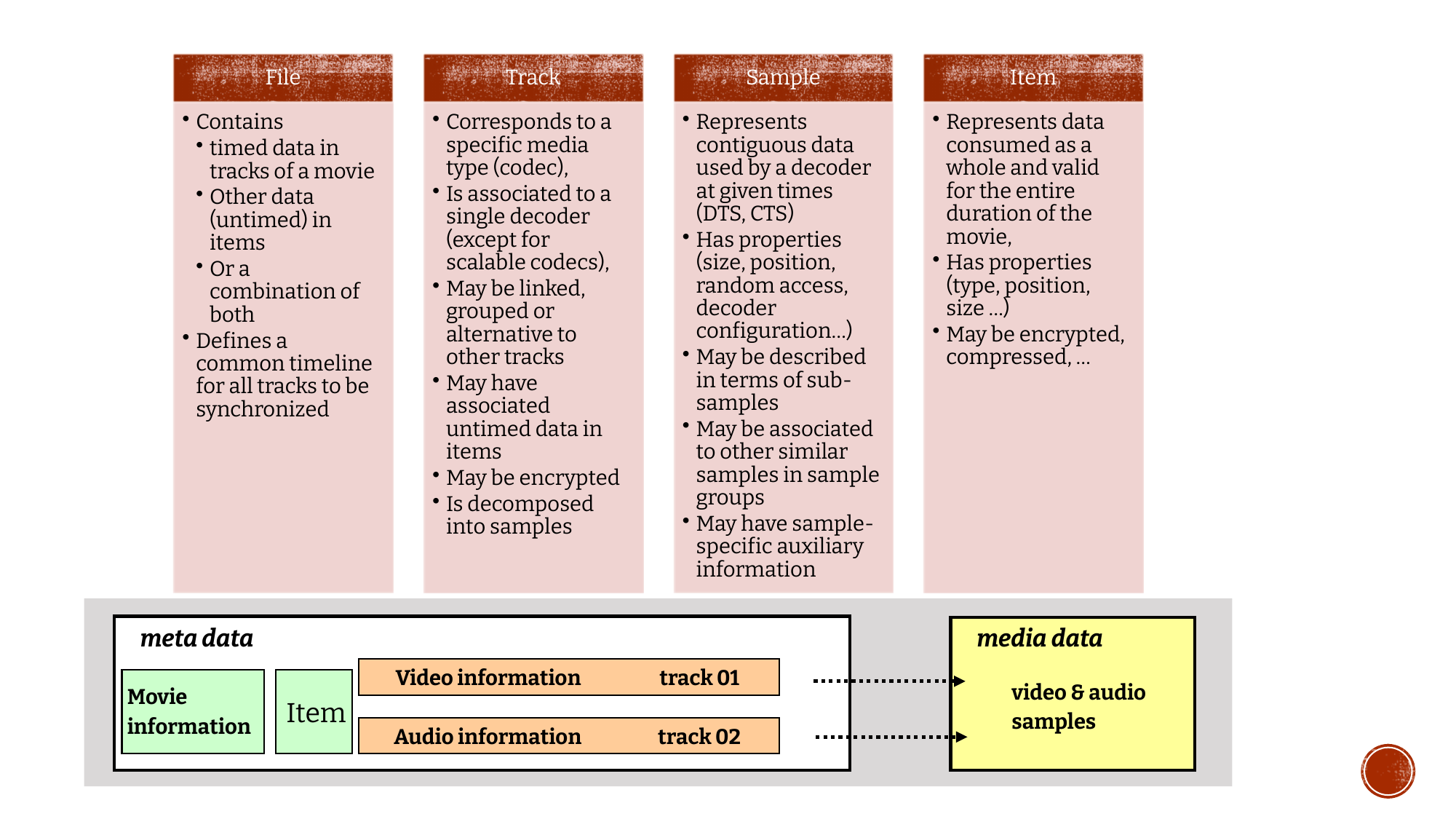

File
Contains
timed data in tracks of a movie
Other data (untimed) in items
Or a combination of both
Defines a common timeline for all tracks to be synchronized
Track
Corresponds to a specific media type (codec),
Is associated to a single decoder (except for scalable codecs),
May be linked, grouped or alternative to other tracks
May have associated untimed data in items
May be encrypted
Is decomposed into samples
Sample
Represents contiguous data used by a decoder at given times (DTS, CTS)
Has properties (size, position, random access, decoder configuration…)
May be described in terms of sub-samples
May be associated to other similar samples in sample groups
May have sample-specific auxiliary information
Item
Represents data consumed as a whole and valid for the entire duration of the movie,
Has properties (type, position, size …)
May be encrypted, compressed, …

meta data

media data

Video information	            track 01

Item
video & audio
samples
Movie
information

Audio information	            track 02